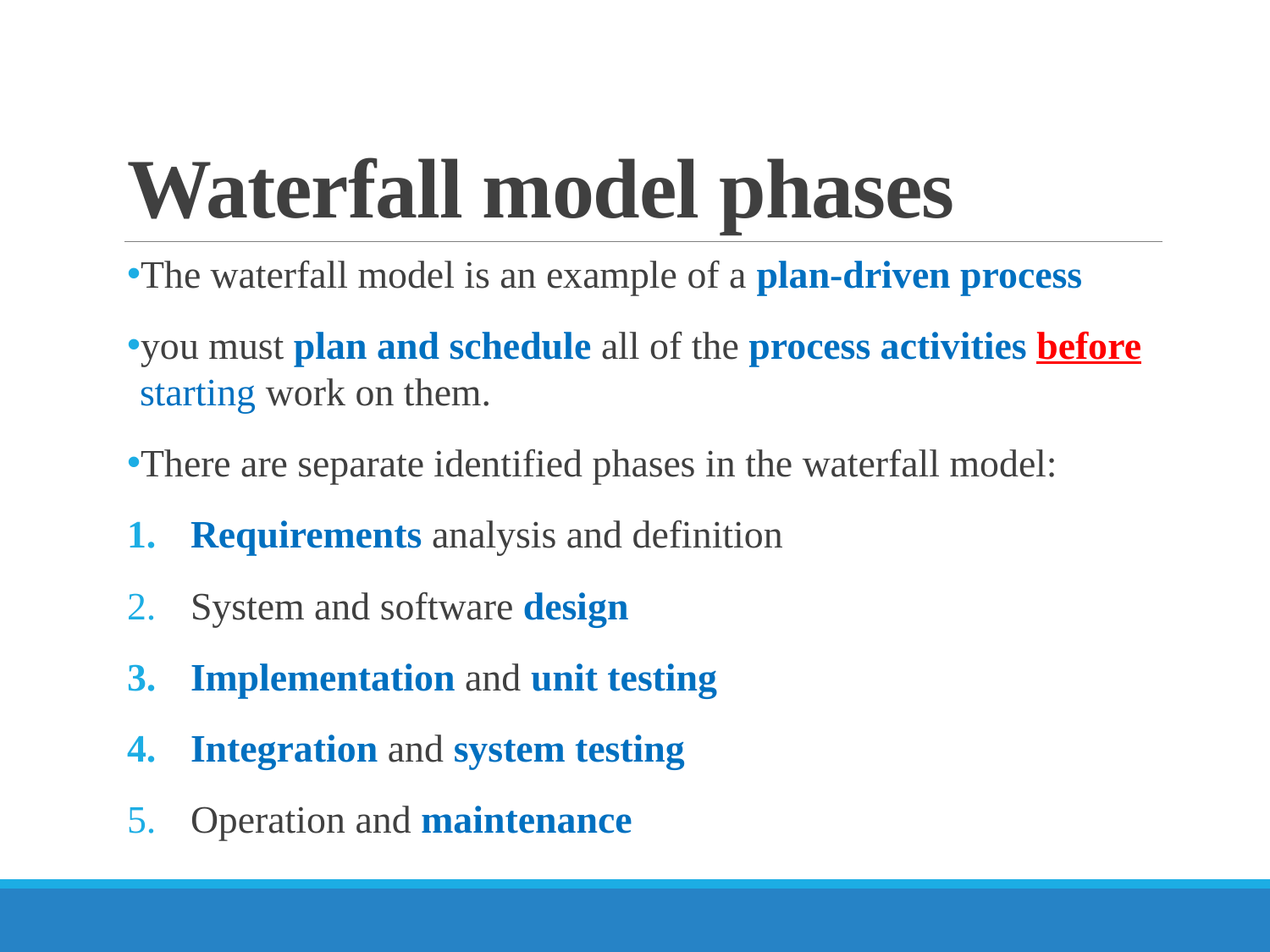

# Waterfall model phases
The waterfall model is an example of a plan-driven process
you must plan and schedule all of the process activities before starting work on them.
There are separate identified phases in the waterfall model:
Requirements analysis and definition
System and software design
Implementation and unit testing
Integration and system testing
Operation and maintenance